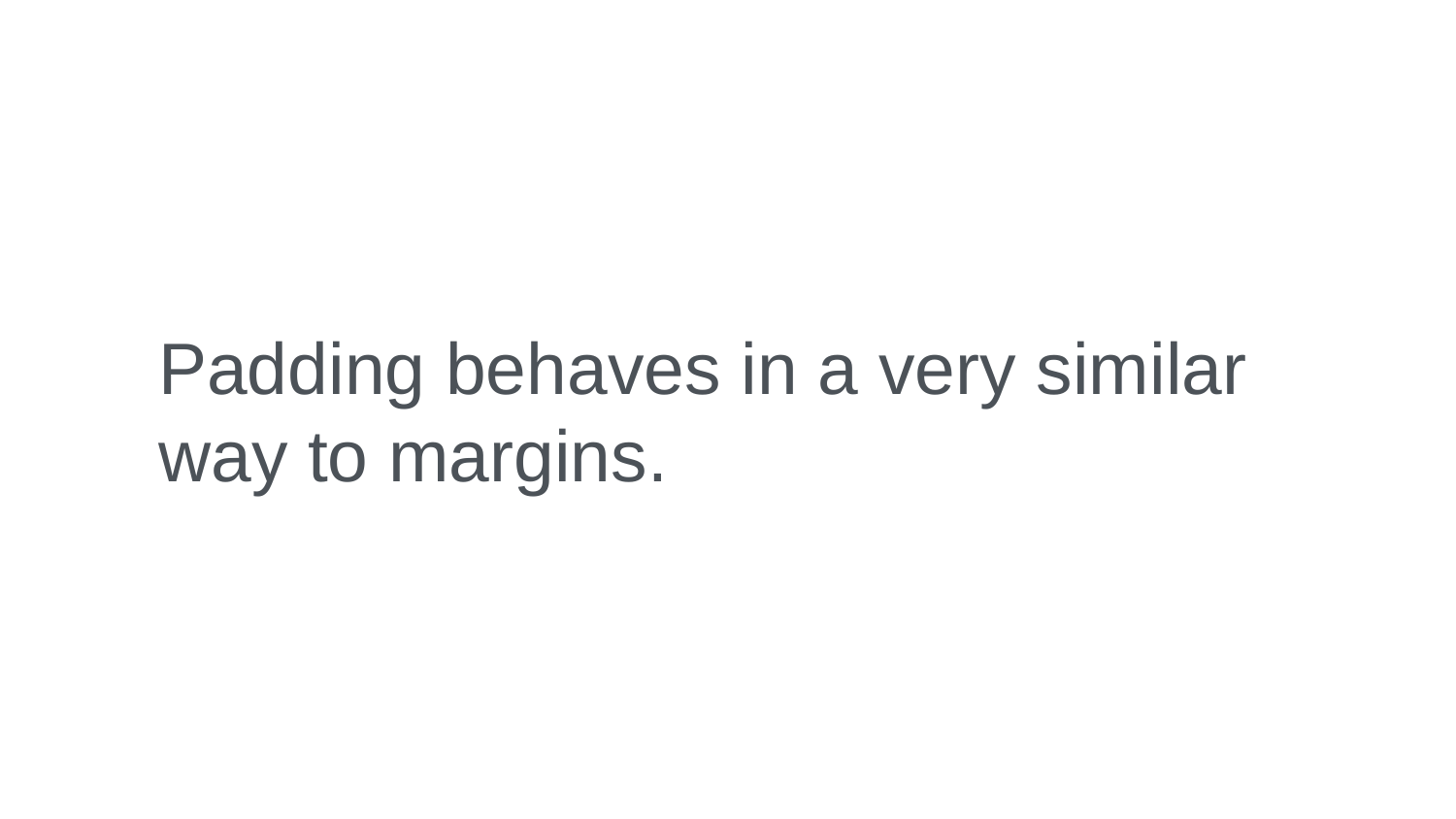

Padding behaves in a very similar way to margins.